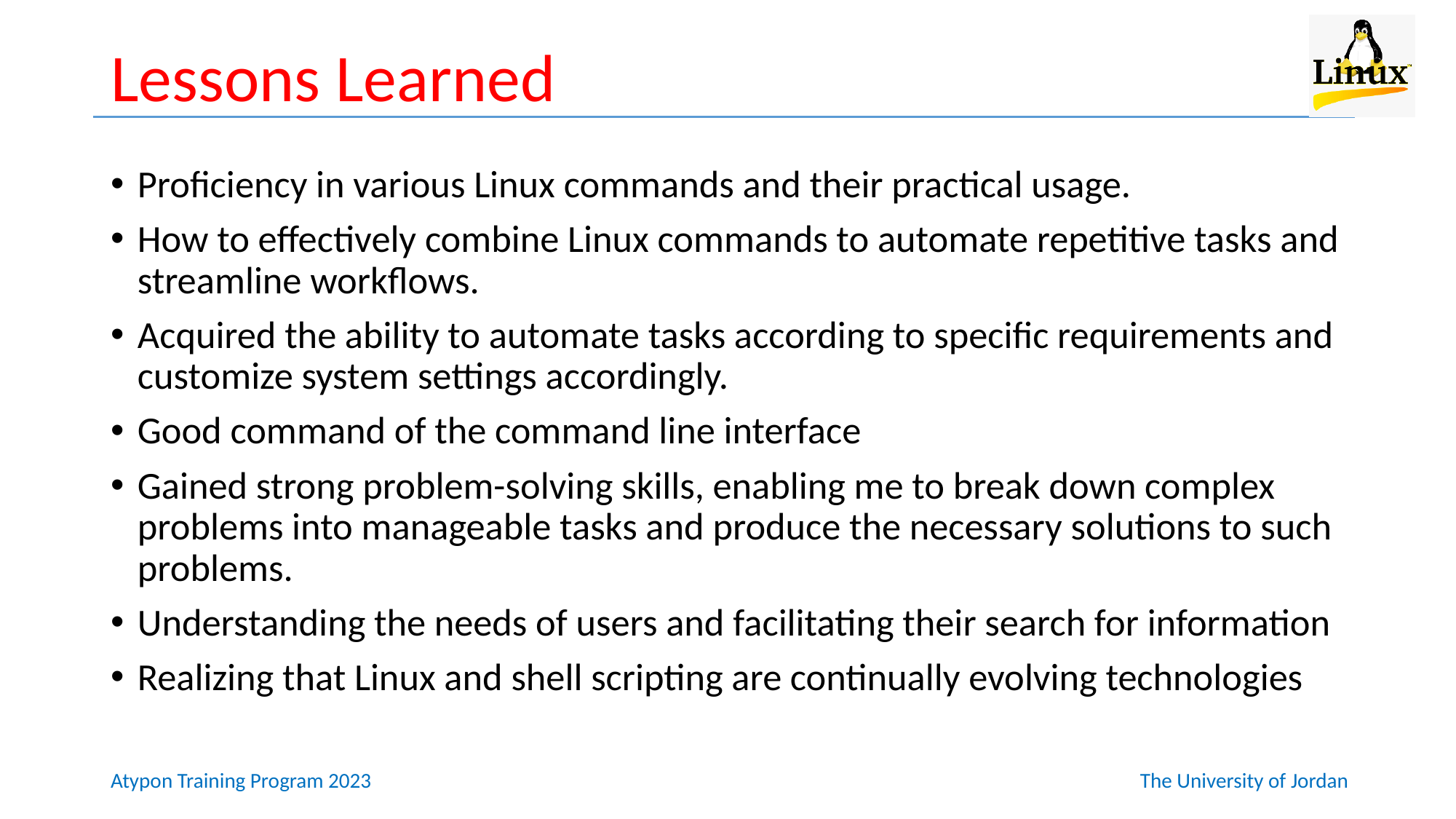

# Lessons Learned
Proficiency in various Linux commands and their practical usage.
How to effectively combine Linux commands to automate repetitive tasks and streamline workflows.
Acquired the ability to automate tasks according to specific requirements and customize system settings accordingly.
Good command of the command line interface
Gained strong problem-solving skills, enabling me to break down complex problems into manageable tasks and produce the necessary solutions to such problems.
Understanding the needs of users and facilitating their search for information
Realizing that Linux and shell scripting are continually evolving technologies